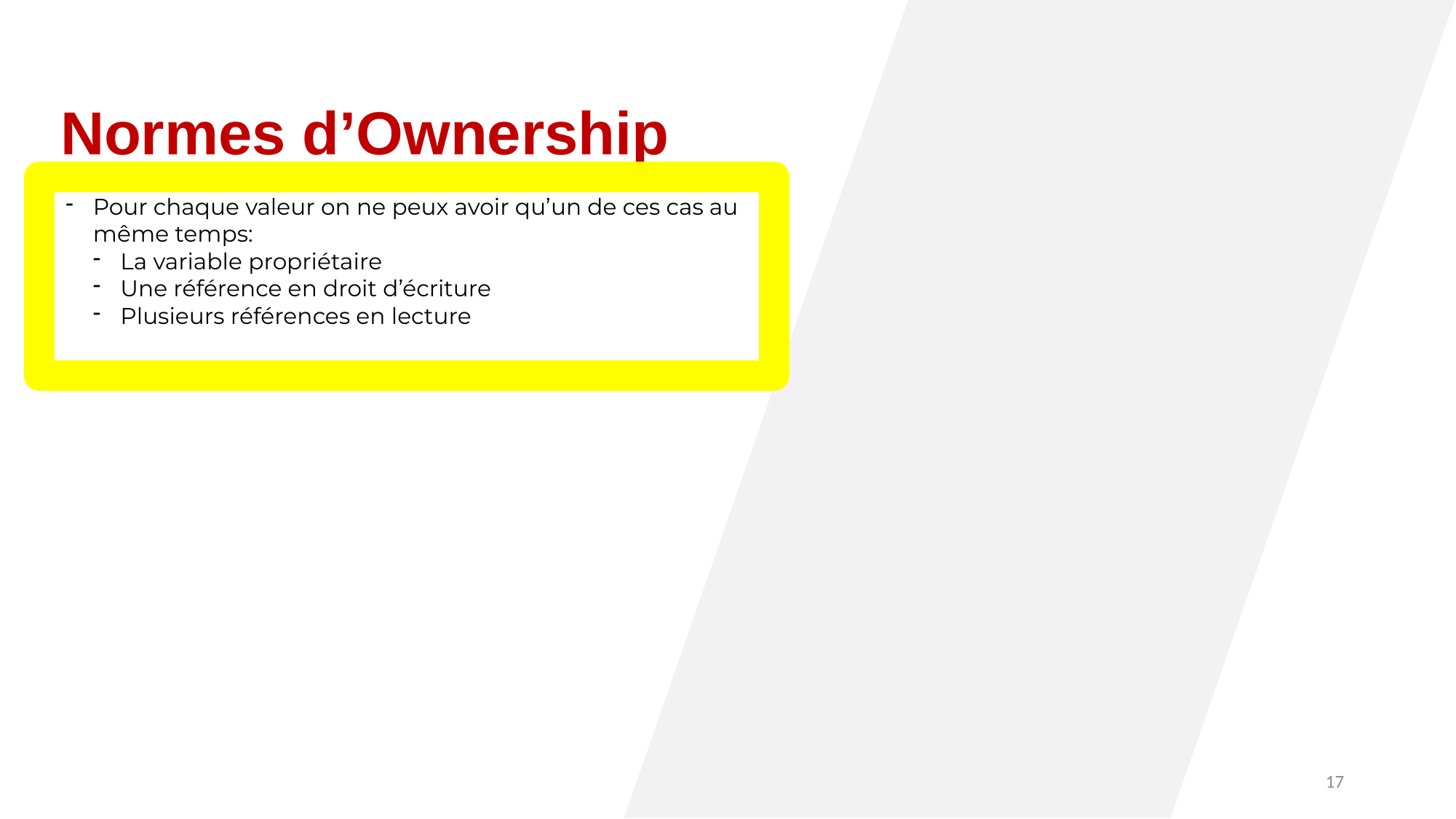

Normes d’Ownership

Pour chaque valeur on ne peux avoir qu’un de ces cas au même temps:
La variable propriétaire
Une référence en droit d’écriture
Plusieurs références en lecture

17